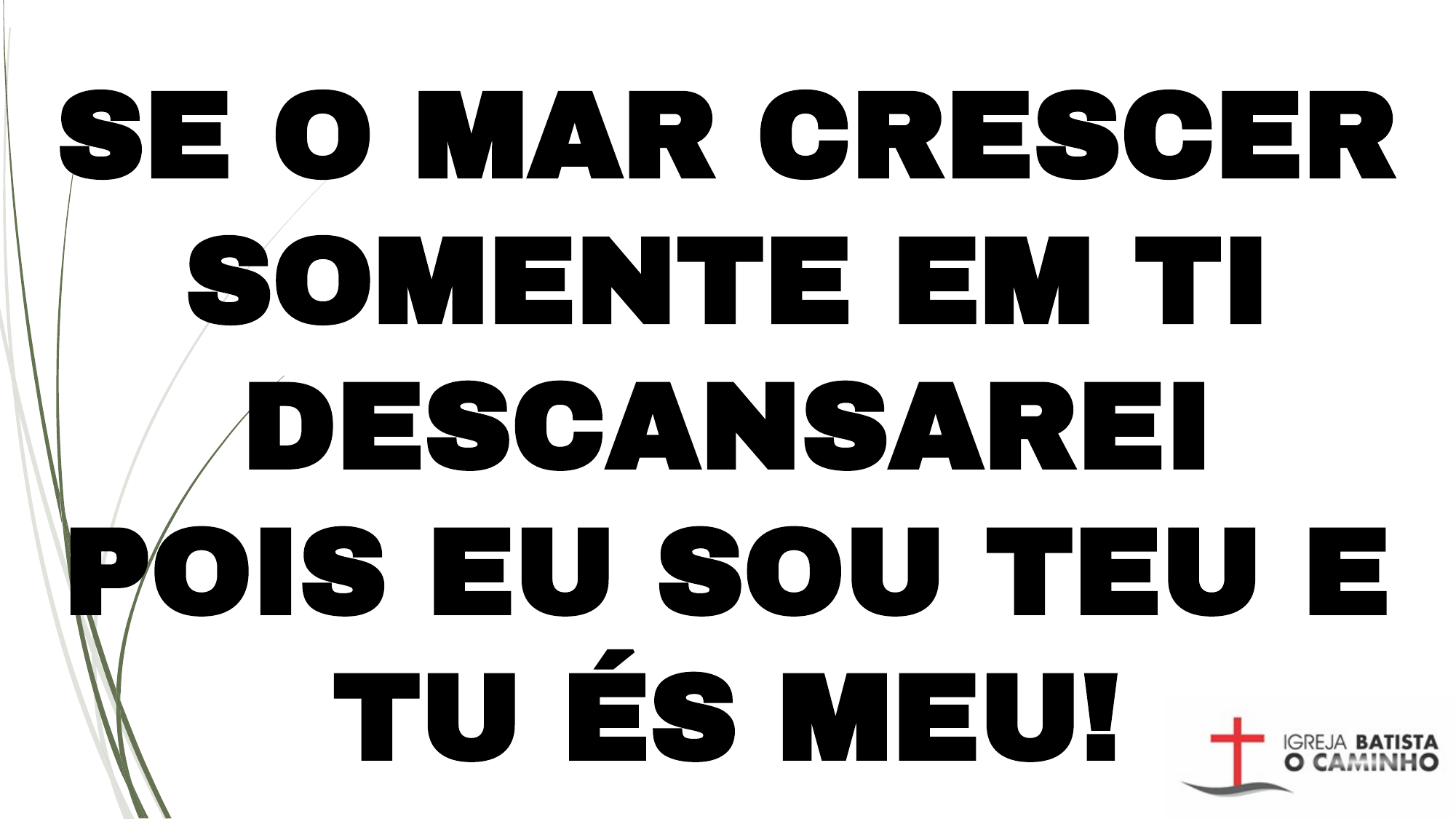

# SE O MAR CRESCER SOMENTE EM TI DESCANSAREI POIS EU SOU TEU E TU ÉS MEU!